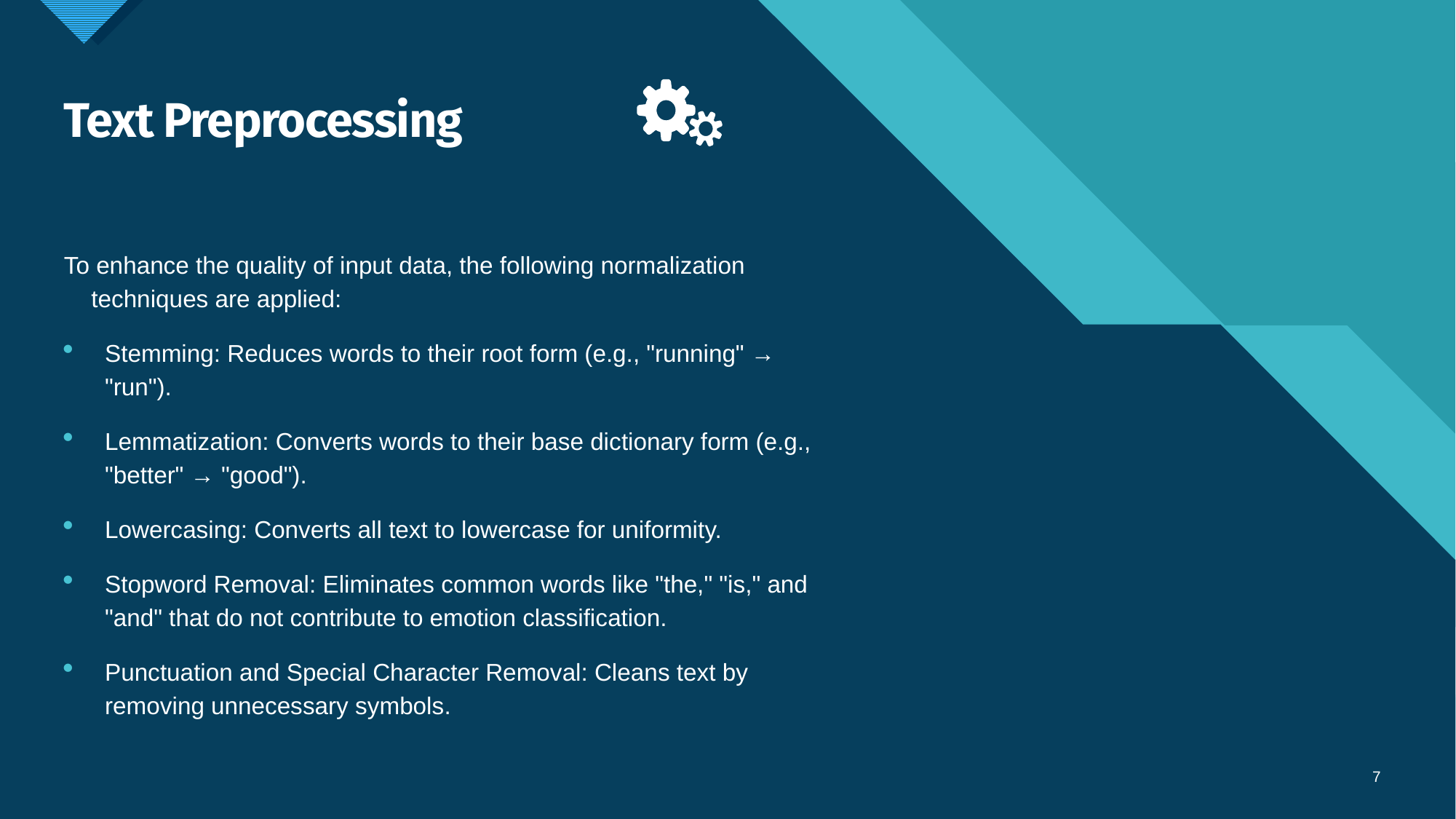

# Text Preprocessing
To enhance the quality of input data, the following normalization techniques are applied:
Stemming: Reduces words to their root form (e.g., "running" → "run").
Lemmatization: Converts words to their base dictionary form (e.g., "better" → "good").
Lowercasing: Converts all text to lowercase for uniformity.
Stopword Removal: Eliminates common words like "the," "is," and "and" that do not contribute to emotion classification.
Punctuation and Special Character Removal: Cleans text by removing unnecessary symbols.
7